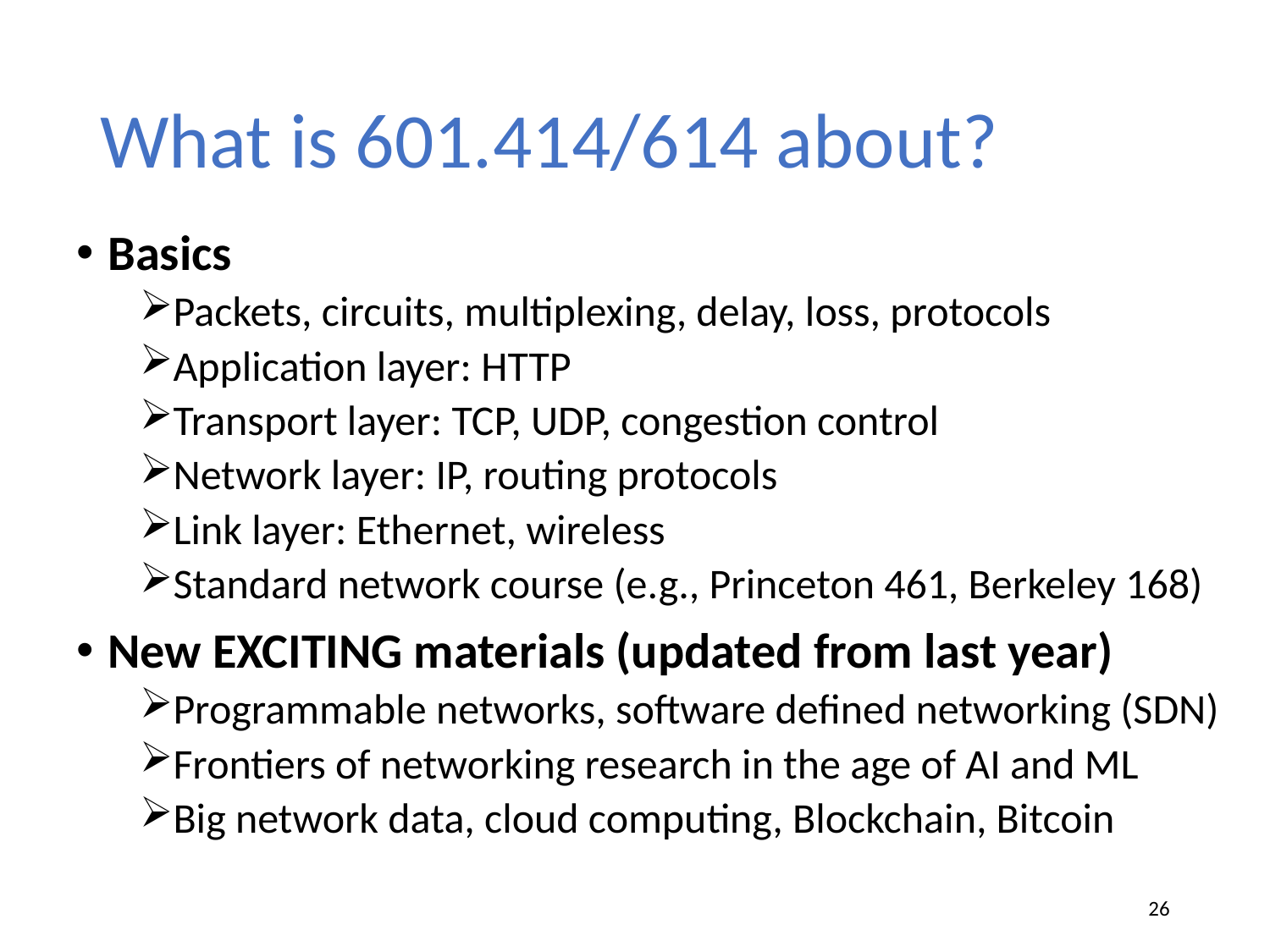

# What is 601.414/614 about?
Basics
Packets, circuits, multiplexing, delay, loss, protocols
Application layer: HTTP
Transport layer: TCP, UDP, congestion control
Network layer: IP, routing protocols
Link layer: Ethernet, wireless
Standard network course (e.g., Princeton 461, Berkeley 168)
New EXCITING materials (updated from last year)
Programmable networks, software defined networking (SDN)
Frontiers of networking research in the age of AI and ML
Big network data, cloud computing, Blockchain, Bitcoin

26